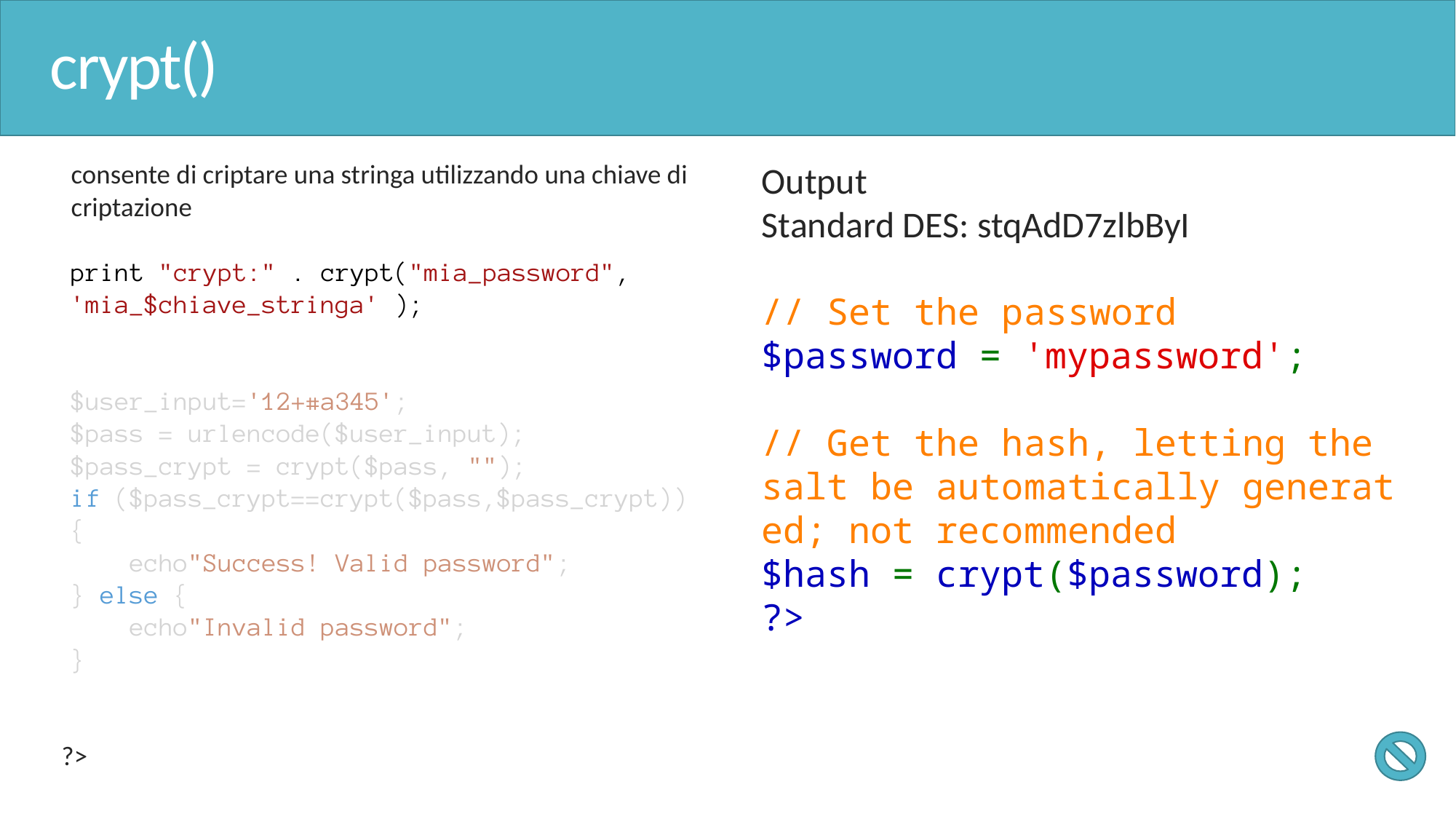

# crypt()
consente di criptare una stringa utilizzando una chiave di criptazione

print "crypt:" . crypt("mia_password", 'mia_$chiave_stringa' );

$user_input='12+#a345';
$pass = urlencode($user_input);
$pass_crypt = crypt($pass, "");
if ($pass_crypt==crypt($pass,$pass_crypt)) {
    echo"Success! Valid password";
} else {
    echo"Invalid password";
}
?>
Output
Standard DES: stqAdD7zlbByI

// Set the password
$password = 'mypassword';
// Get the hash, letting the salt be automatically generated; not recommended
$hash = crypt($password);
?>